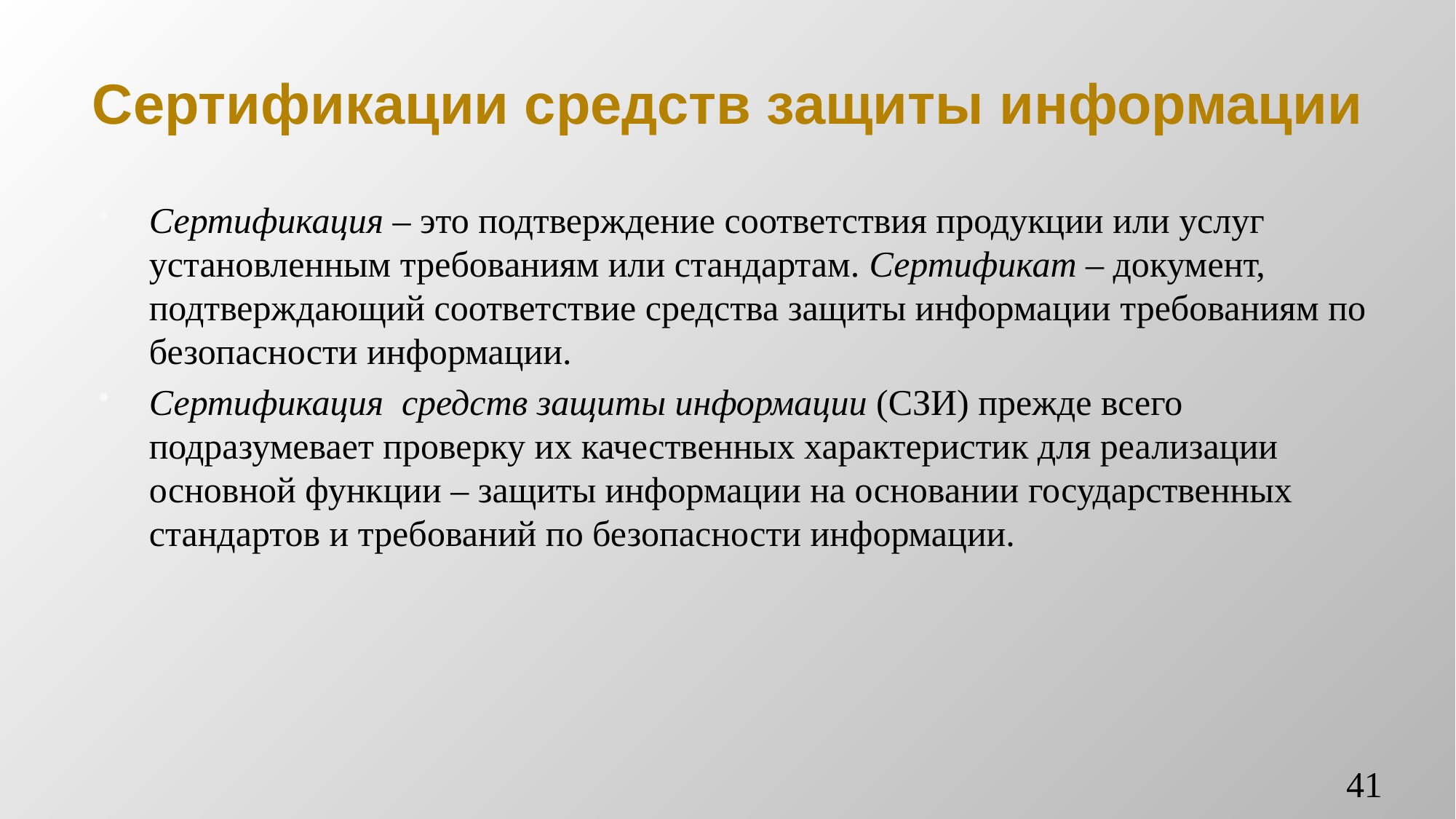

# Сертификации средств защиты информации
Сертификация – это подтверждение соответствия продукции или услуг установленным требованиям или стандартам. Сертификат – документ, подтверждающий соответствие средства защиты информации требованиям по безопасности информации.
Сертификация  средств защиты информации (СЗИ) прежде всего подразумевает проверку их качественных характеристик для реализации основной функции – защиты информации на основании государственных стандартов и требований по безопасности информации.

41